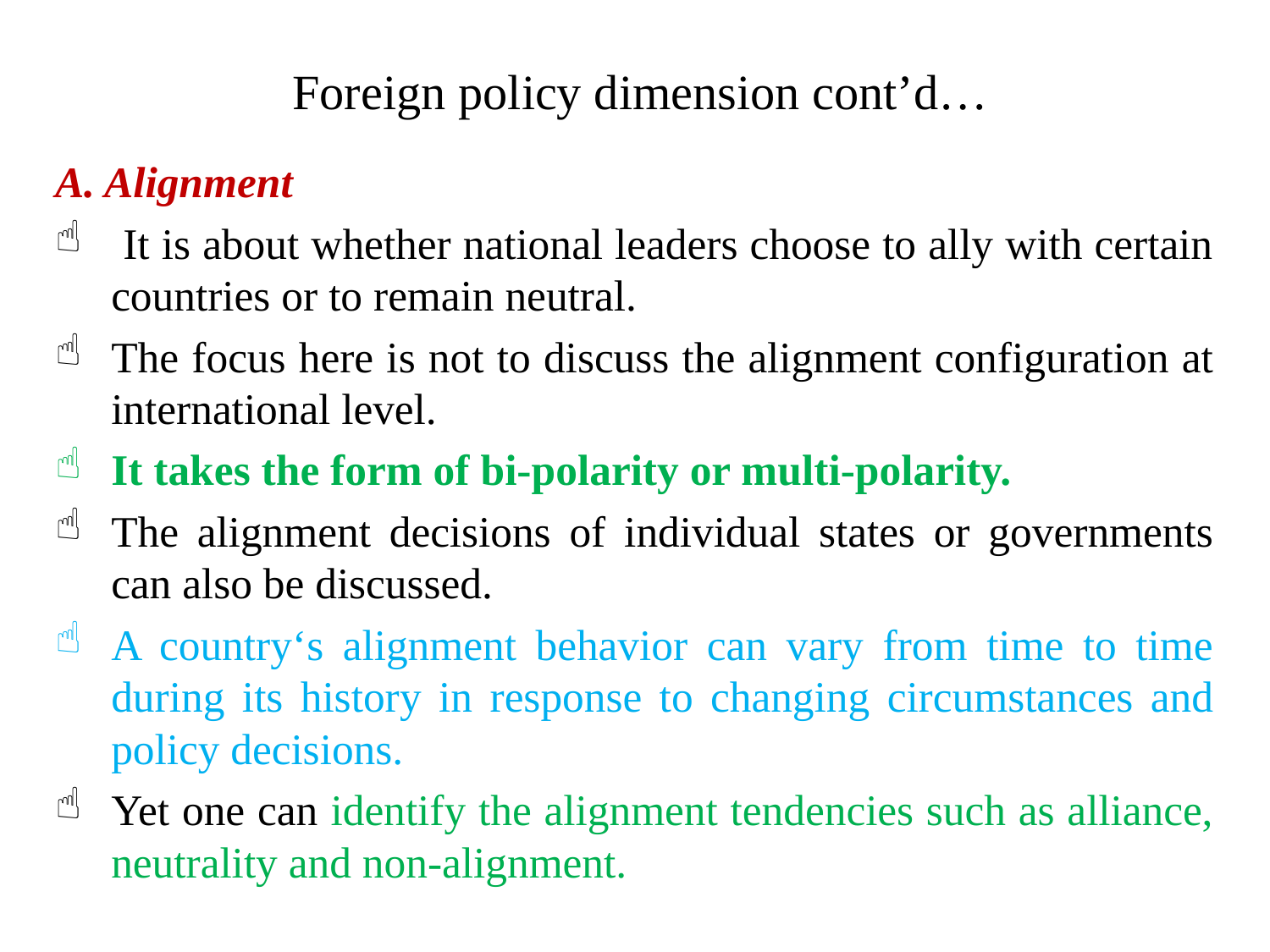

# Foreign policy dimension cont’d…
A. Alignment
 It is about whether national leaders choose to ally with certain countries or to remain neutral.
The focus here is not to discuss the alignment configuration at international level.
It takes the form of bi-polarity or multi-polarity.
The alignment decisions of individual states or governments can also be discussed.
A country‘s alignment behavior can vary from time to time during its history in response to changing circumstances and policy decisions.
Yet one can identify the alignment tendencies such as alliance, neutrality and non-alignment.